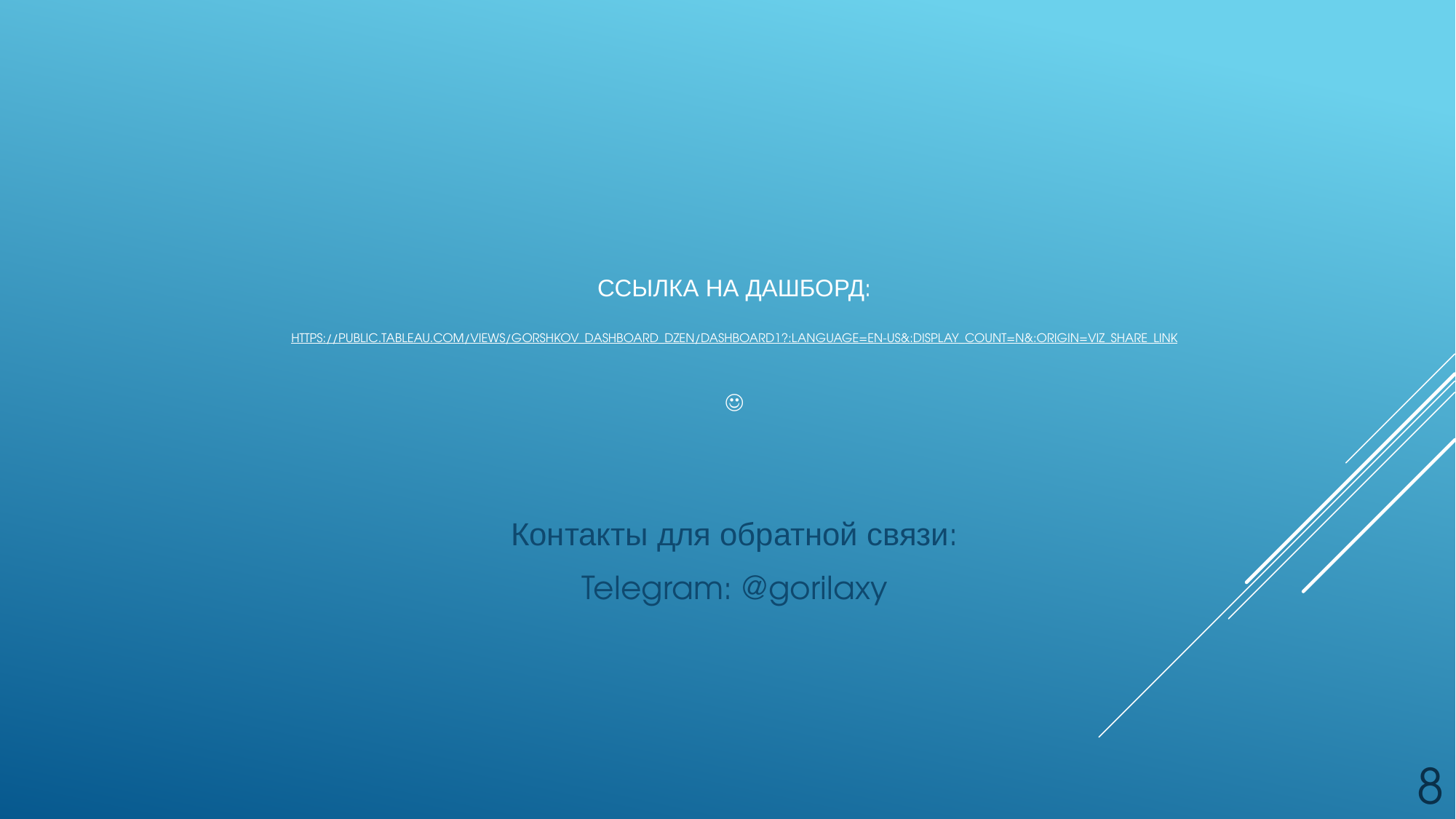

# Ссылка на дашборд: https://public.tableau.com/views/Gorshkov_dashboard_dzen/Dashboard1?:language=en-US&:display_count=n&:origin=viz_share_link ☺
Контакты для обратной связи:
Telegram: @gorilaxy

8